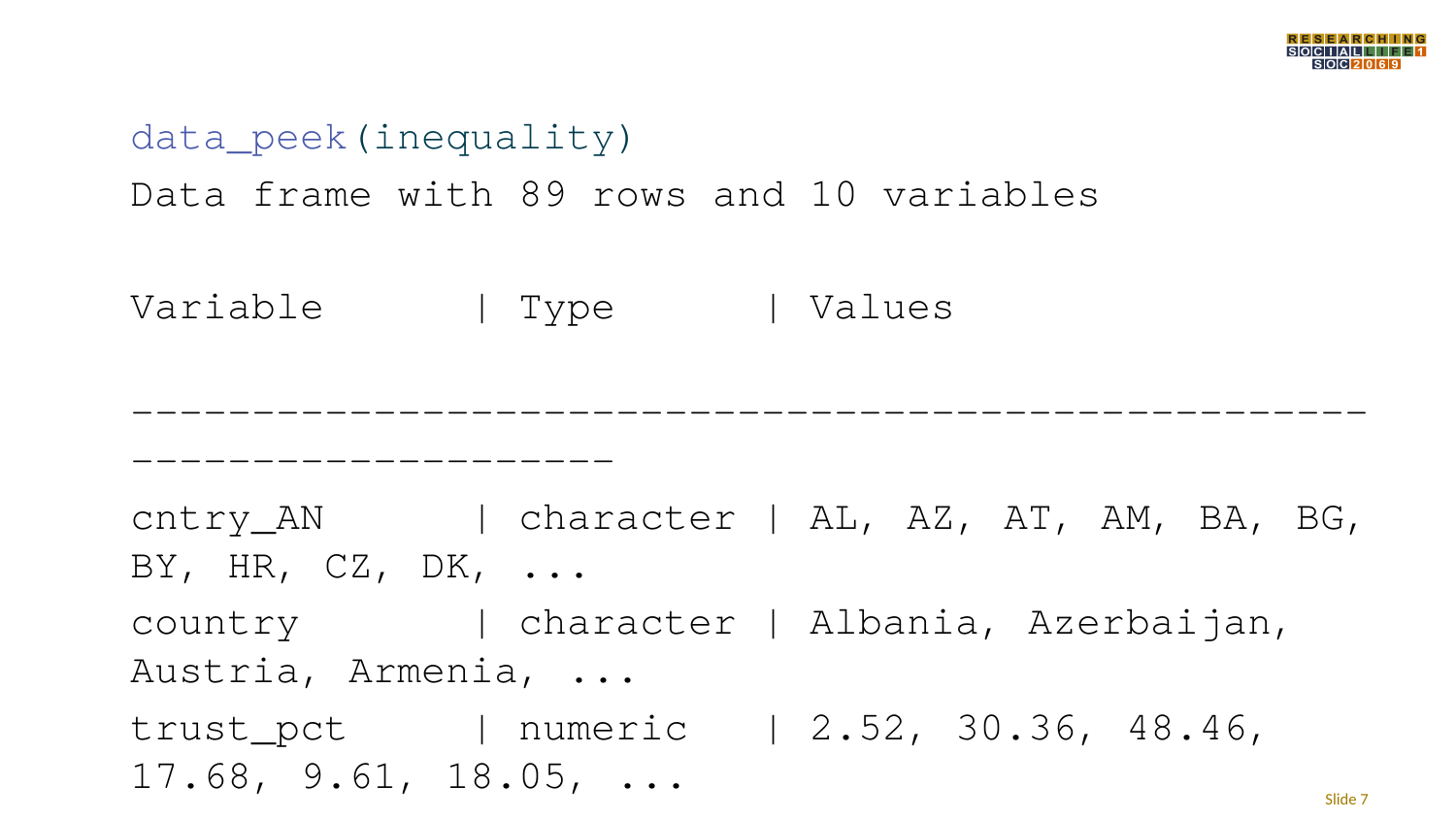

data_peek(inequality)
Data frame with 89 rows and 10 variables

Variable      | Type      | Values
-----------------------------------------------------------------------
cntry_AN      | character | AL, AZ, AT, AM, BA, BG, BY, HR, CZ, DK, ...
country       | character | Albania, Azerbaijan, Austria, Armenia, ...
trust_pct     | numeric   | 2.52, 30.36, 48.46, 17.68, 9.61, 18.05, ...
GDPpercap2    | numeric   | 12770.9918634405, 14121.4069355591, ...
pop           | numeric   | 2873457, 9854033, 8797566, 2851923, ...
urban_pop_pct | numeric   | 59.383, 55.343, 58.094, 63.103, 47.876, ...
inc_top20     | numeric   | 39.6375, NA, 38.4181818181818, 39.575, ...
inc_bottom20  | numeric   | 7.9125, NA, 7.90909090909091, ...
s80s20        | numeric   | 5.00947867298578, NA, 4.85747126436782, ...
Region        | character | Europe & Central Asia, ...
describe_distribution(inequality)
Variable      |     Mean |       SD |      IQR |                Range | Skewness | Kurtosis |  n | n_Missing
------------------------------------------------------------------------------------------------------------
trust_pct     |    25.73 |    18.41 |    21.14 |        [2.14, 77.42] |     1.13 |     0.62 | 89 |         0
GDPpercap2    | 27447.01 | 21342.56 | 28284.55 |  [1987.97, 1.23e+05] |     1.62 |     4.20 | 86 |         3
pop           | 5.78e+07 | 1.58e+08 | 4.68e+07 | [73837.00, 1.40e+09] |     7.32 |    61.13 | 87 |         2
urban_pop_pct |    67.92 |    18.93 |    25.93 |      [20.31, 100.00] |    -0.49 |    -0.38 | 87 |         2
inc_top20     |    42.69 |     5.09 |     6.80 |       [34.56, 57.35] |     0.86 |     0.42 | 79 |        10
inc_bottom20  |     7.15 |     1.62 |     2.32 |        [3.45, 10.08] |    -0.19 |    -0.69 | 79 |        10
s80s20        |     6.50 |     2.60 |     2.79 |        [3.52, 16.64] |     1.67 |     3.50 | 79 |        10
Slide 7